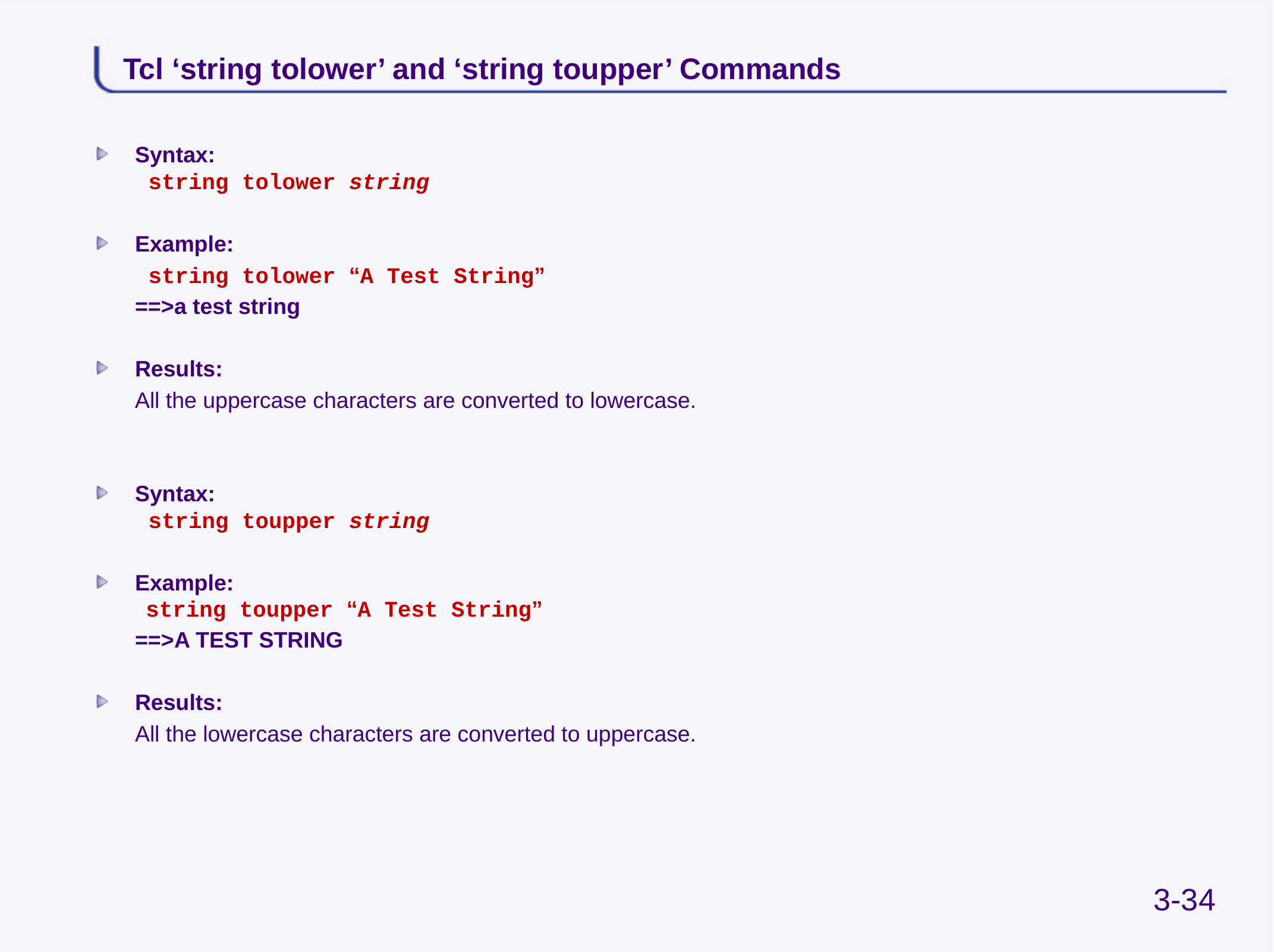

# Tcl ‘string tolower’ and ‘string toupper’ Commands
Syntax:
 string tolower string

Example:
	 string tolower “A Test String”
	==>a test string

Results:
	All the uppercase characters are converted to lowercase.

Syntax:
 string toupper string

Example:
string toupper “A Test String”
	==>A TEST STRING

Results:
	All the lowercase characters are converted to uppercase.
3-34